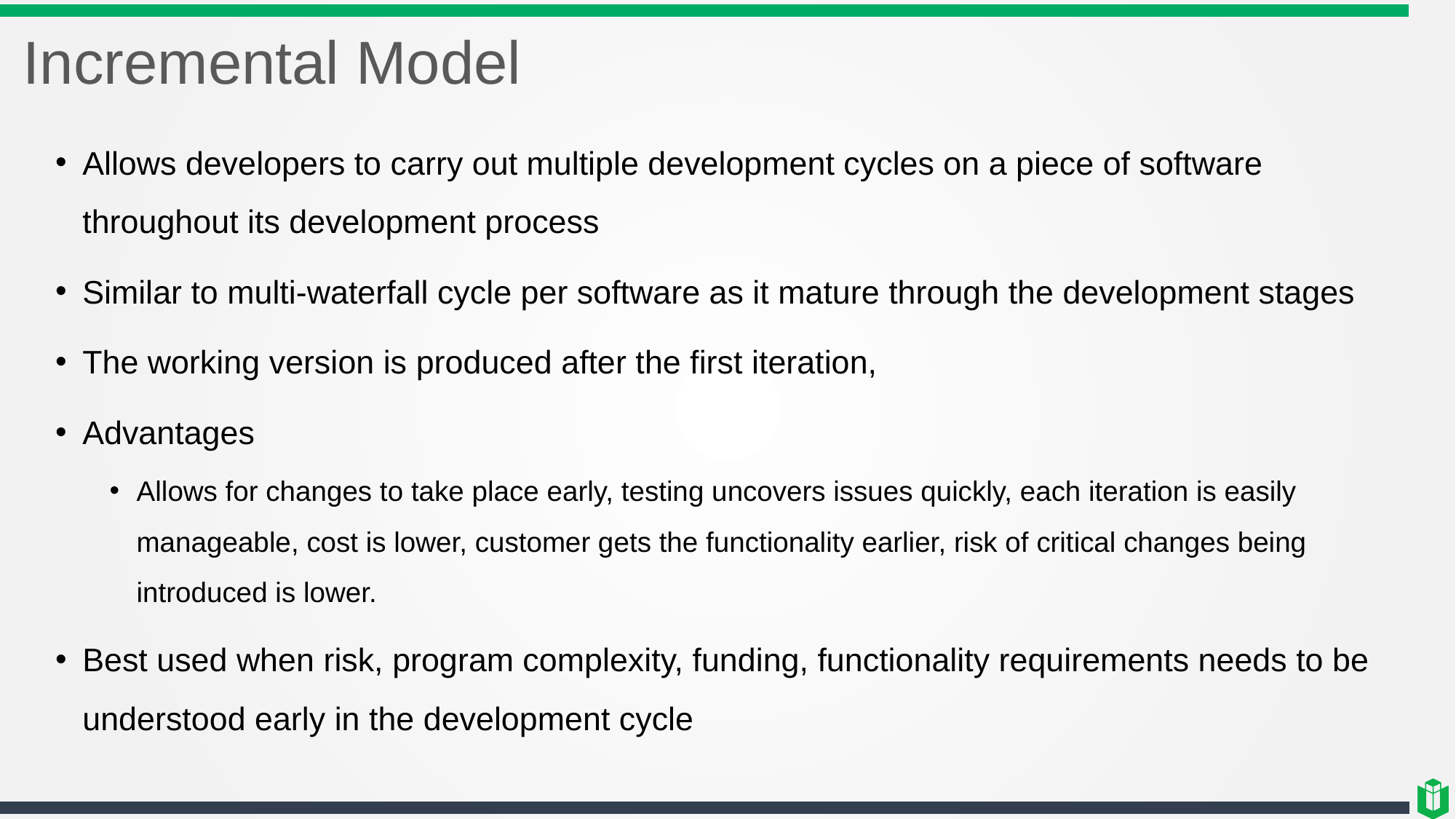

# Incremental Model
Allows developers to carry out multiple development cycles on a piece of software throughout its development process
Similar to multi-waterfall cycle per software as it mature through the development stages
The working version is produced after the first iteration,
Advantages
Allows for changes to take place early, testing uncovers issues quickly, each iteration is easily manageable, cost is lower, customer gets the functionality earlier, risk of critical changes being introduced is lower.
Best used when risk, program complexity, funding, functionality requirements needs to be understood early in the development cycle